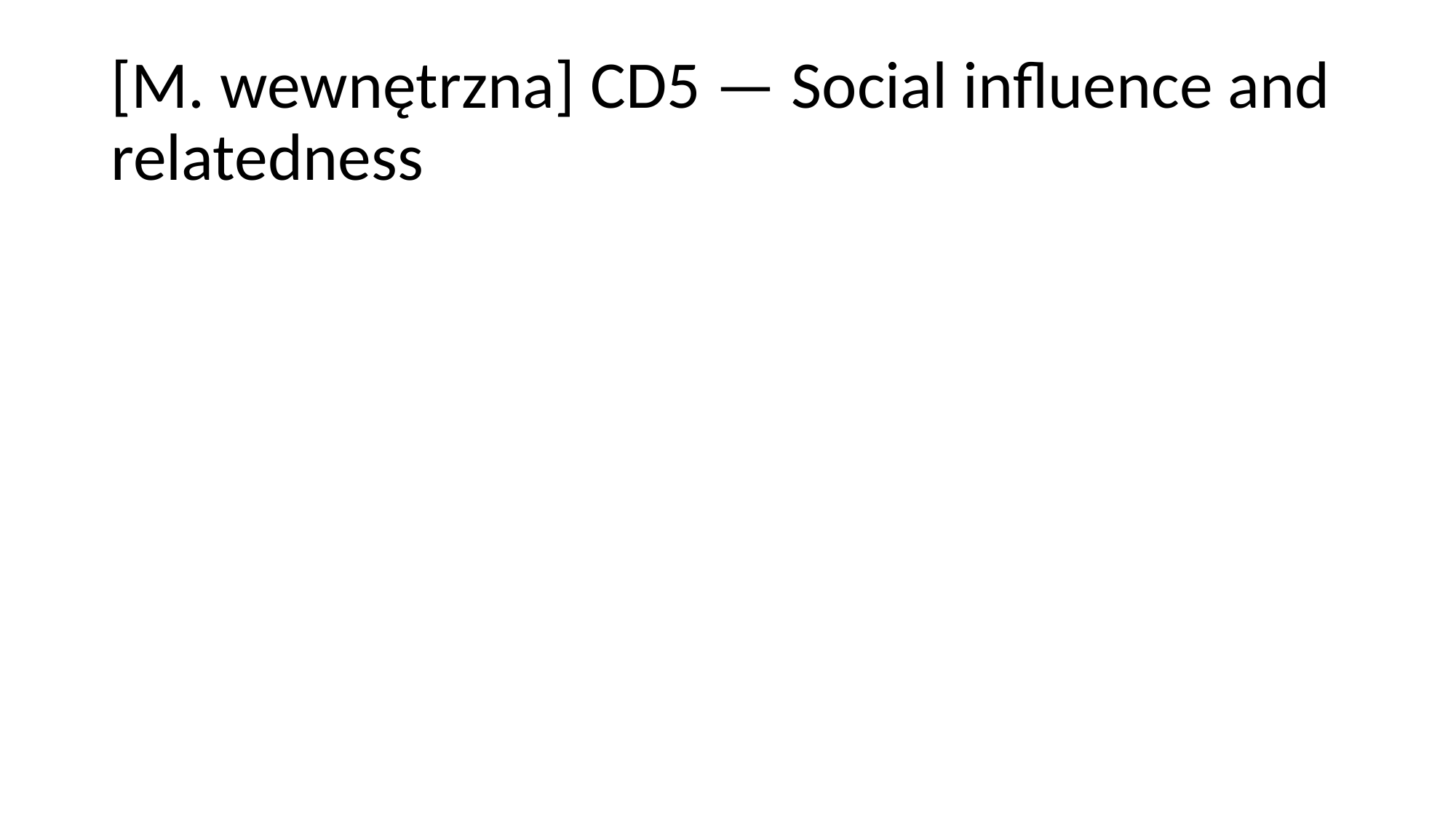

# [M. wewnętrzna] CD5 — Social influence and relatedness